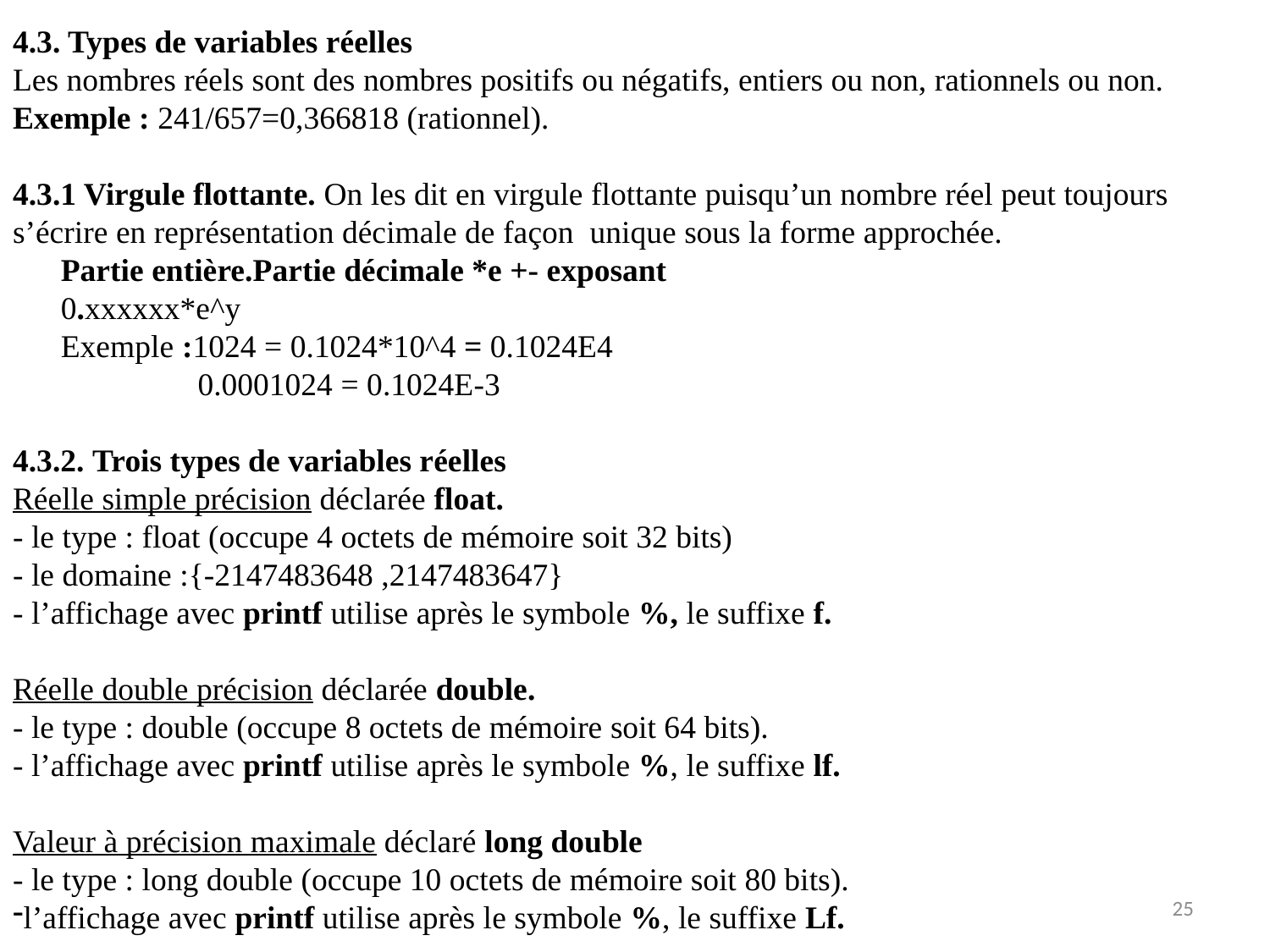

4.3. Types de variables réelles
Les nombres réels sont des nombres positifs ou négatifs, entiers ou non, rationnels ou non.
Exemple : 241/657=0,366818 (rationnel).

4.3.1 Virgule flottante. On les dit en virgule flottante puisqu’un nombre réel peut toujours s’écrire en représentation décimale de façon  unique sous la forme approchée.
      Partie entière.Partie décimale *e +- exposant
      0.xxxxxx*e^y
      Exemple :1024 = 0.1024*10^4 = 0.1024E4
                       0.0001024 = 0.1024E-3

4.3.2. Trois types de variables réelles
Réelle simple précision déclarée float.
- le type : float (occupe 4 octets de mémoire soit 32 bits)
- le domaine :{-2147483648 ,2147483647}
- l’affichage avec printf utilise après le symbole %, le suffixe f.

Réelle double précision déclarée double.
- le type : double (occupe 8 octets de mémoire soit 64 bits).
- l’affichage avec printf utilise après le symbole %, le suffixe lf.

Valeur à précision maximale déclaré long double
- le type : long double (occupe 10 octets de mémoire soit 80 bits).
l’affichage avec printf utilise après le symbole %, le suffixe Lf.
25